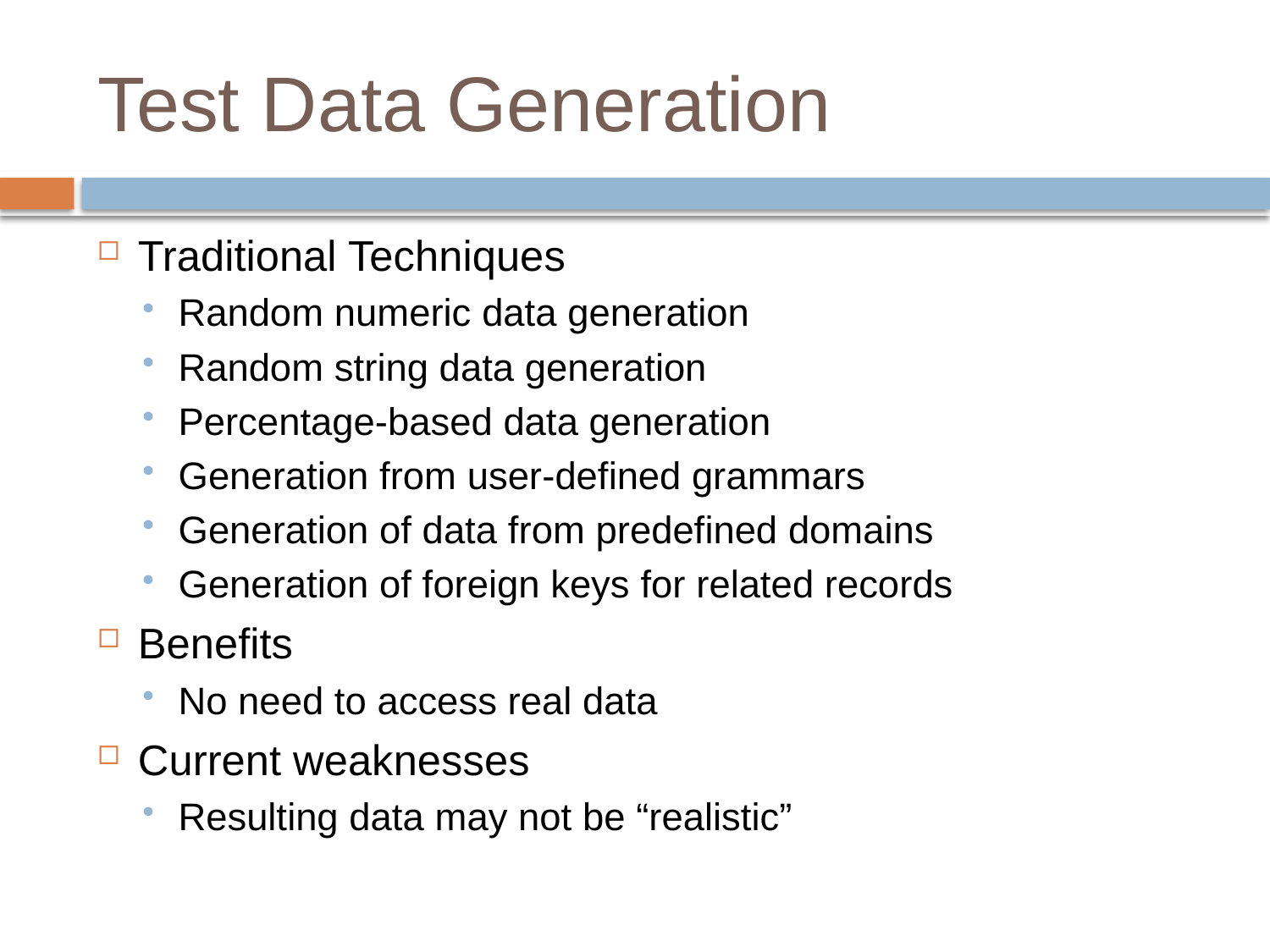

# Test Data Generation
Traditional Techniques
Random numeric data generation
Random string data generation
Percentage-based data generation
Generation from user-defined grammars
Generation of data from predefined domains
Generation of foreign keys for related records
Benefits
No need to access real data
Current weaknesses
Resulting data may not be “realistic”